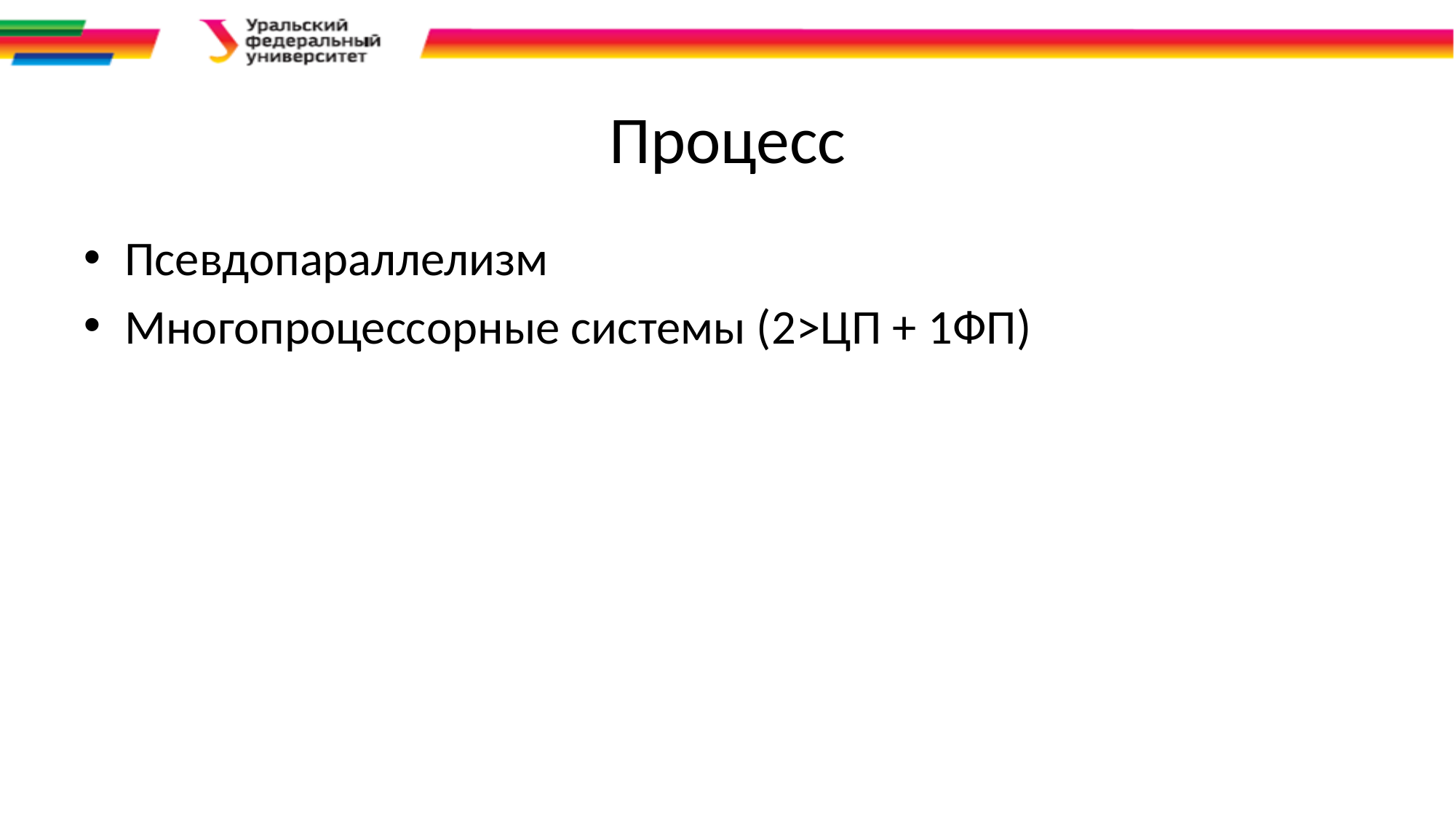

# Процесс
Псевдопараллелизм
Многопроцессорные системы (2>ЦП + 1ФП)